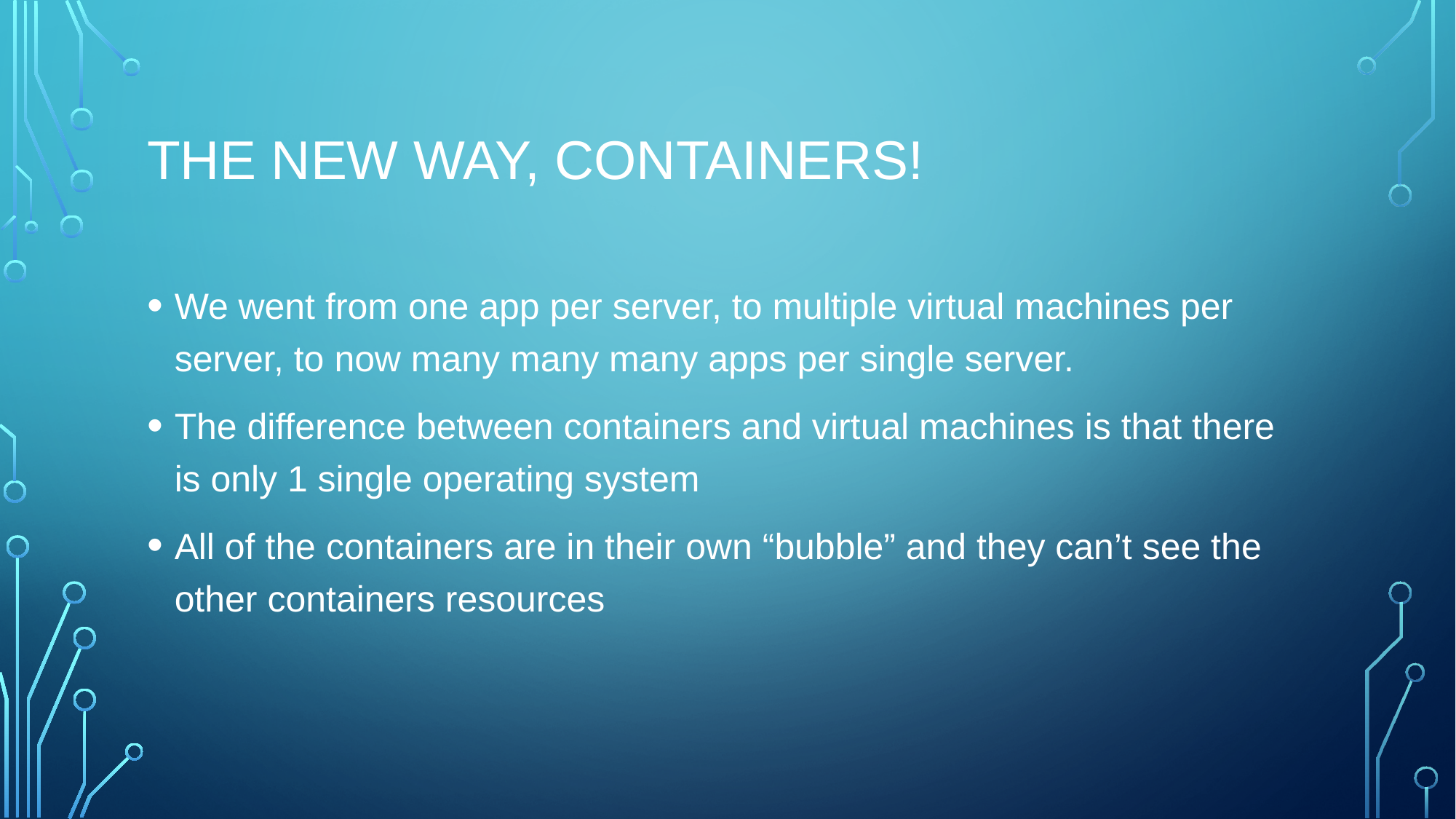

# The new way, containers!
We went from one app per server, to multiple virtual machines per server, to now many many many apps per single server.
The difference between containers and virtual machines is that there is only 1 single operating system
All of the containers are in their own “bubble” and they can’t see the other containers resources